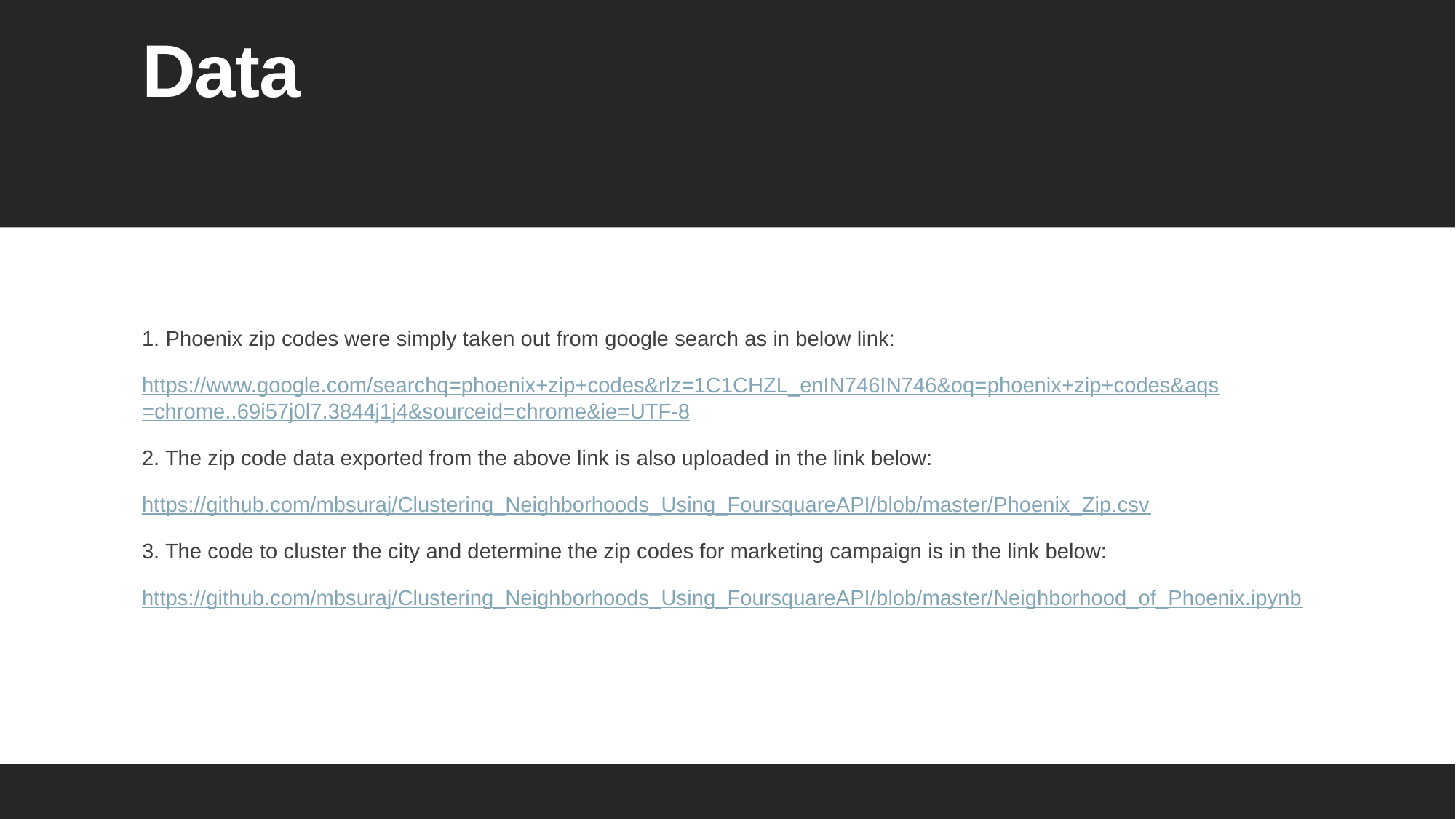

# Data
1. Phoenix zip codes were simply taken out from google search as in below link:
https://www.google.com/searchq=phoenix+zip+codes&rlz=1C1CHZL_enIN746IN746&oq=phoenix+zip+codes&aqs=chrome..69i57j0l7.3844j1j4&sourceid=chrome&ie=UTF-8
2. The zip code data exported from the above link is also uploaded in the link below:
https://github.com/mbsuraj/Clustering_Neighborhoods_Using_FoursquareAPI/blob/master/Phoenix_Zip.csv
3. The code to cluster the city and determine the zip codes for marketing campaign is in the link below:
https://github.com/mbsuraj/Clustering_Neighborhoods_Using_FoursquareAPI/blob/master/Neighborhood_of_Phoenix.ipynb